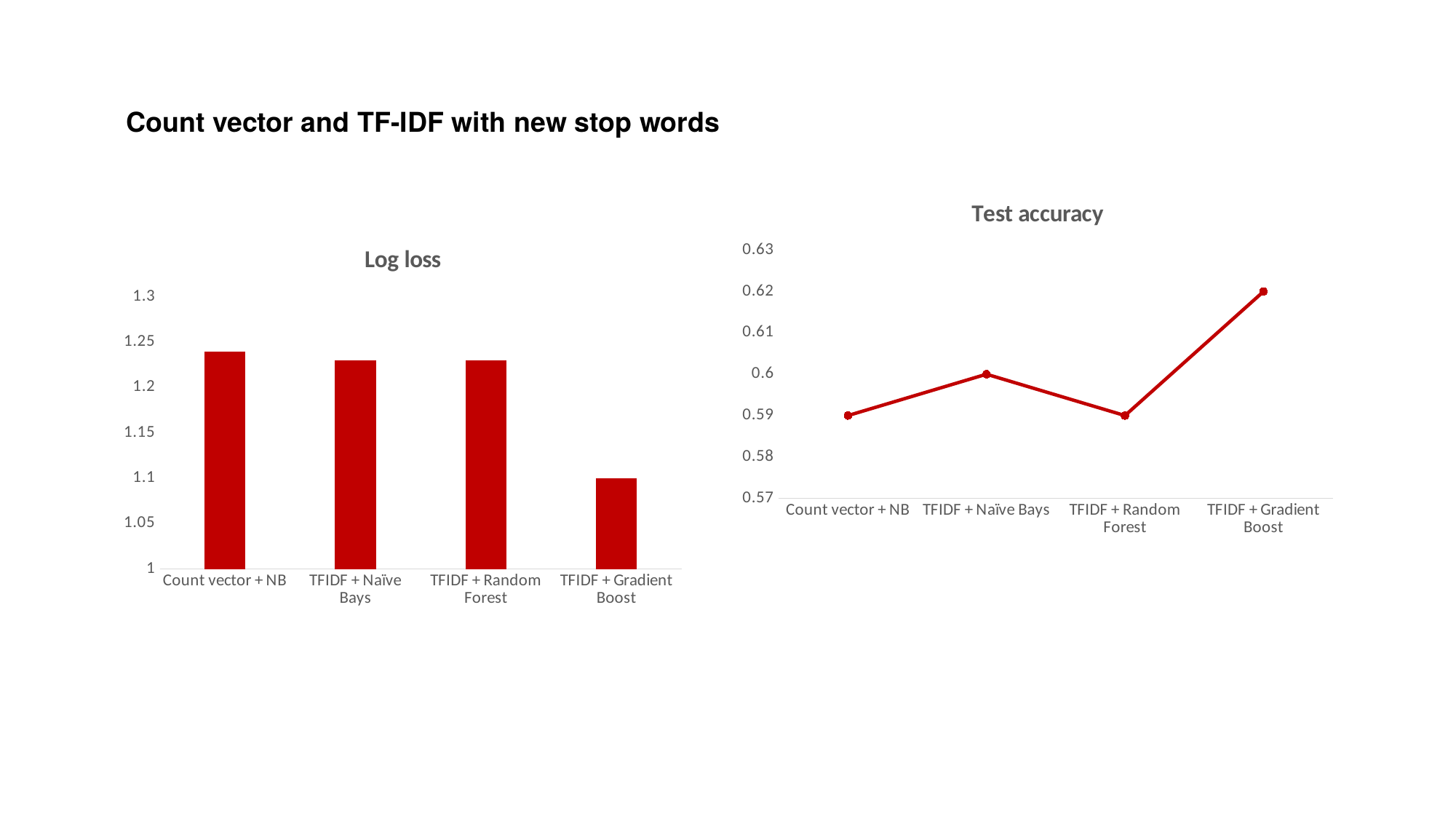

Count vector and TF-IDF with new stop words

### Chart:

| Category |  |
|---|---|
| Count vector + NB | 0.59 |
| TFIDF + Naïve Bays | 0.6 |
| TFIDF + Random Forest | 0.59 |
| TFIDF + Gradient Boost | 0.62 |

### Chart:

| Category |  |
|---|---|
| Count vector + NB | 1.24 |
| TFIDF + Naïve Bays | 1.23 |
| TFIDF + Random Forest | 1.23 |
| TFIDF + Gradient Boost | 1.1 |